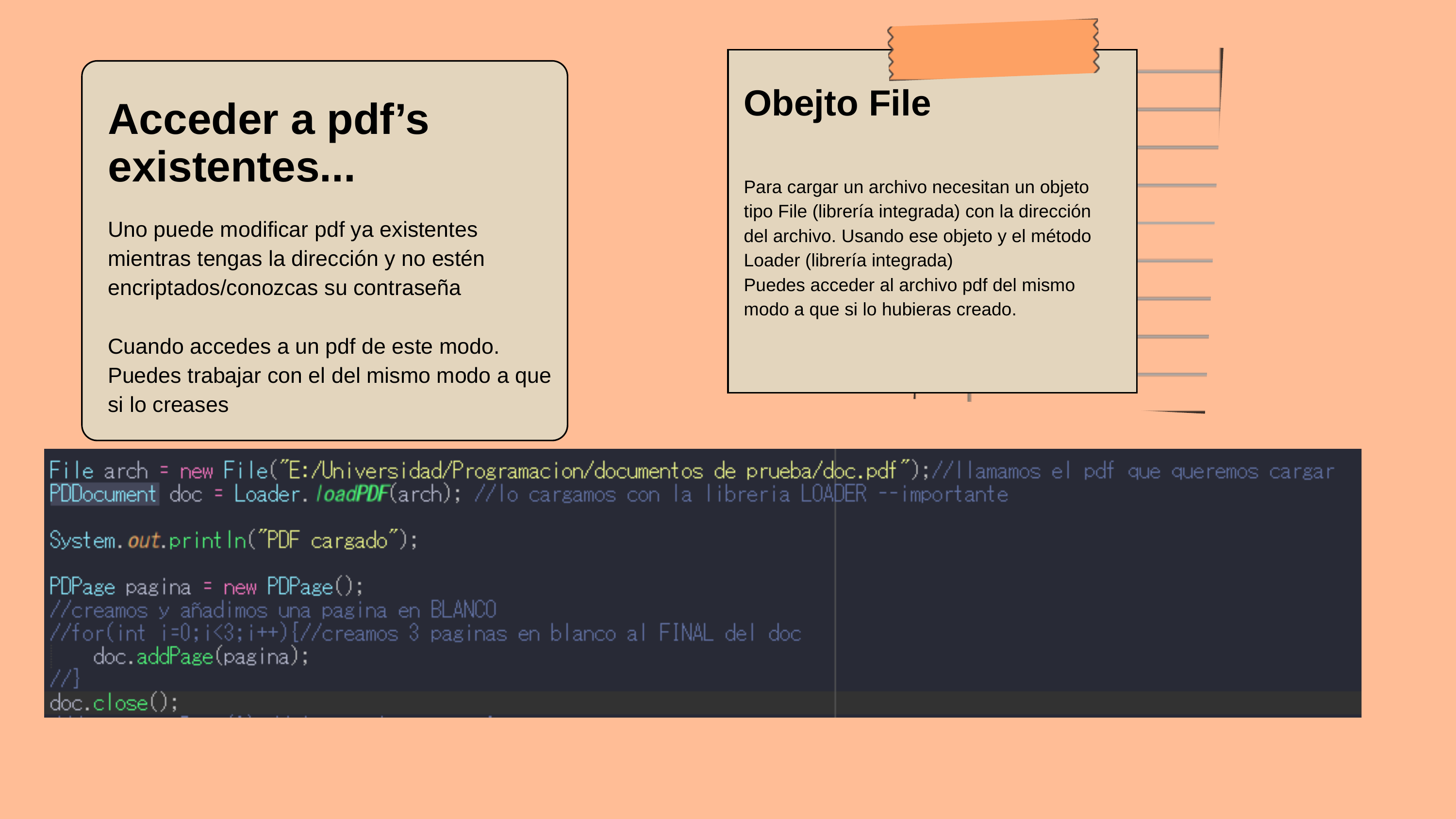

Obejto File
Acceder a pdf’s existentes...
Uno puede modificar pdf ya existentes mientras tengas la dirección y no estén encriptados/conozcas su contraseña

Cuando accedes a un pdf de este modo. Puedes trabajar con el del mismo modo a que si lo creases
Para cargar un archivo necesitan un objeto tipo File (librería integrada) con la dirección del archivo. Usando ese objeto y el método Loader (librería integrada)
Puedes acceder al archivo pdf del mismo modo a que si lo hubieras creado.